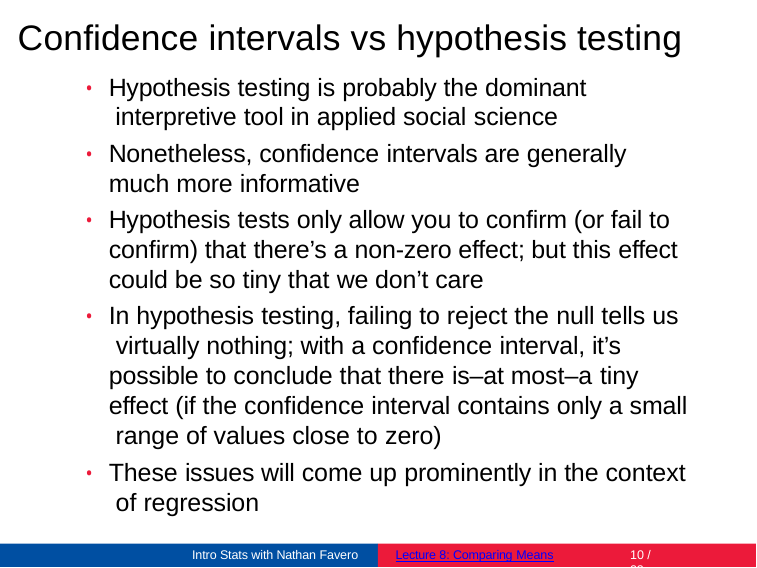

# Confidence intervals vs hypothesis testing
Hypothesis testing is probably the dominant  interpretive tool in applied social science
Nonetheless, confidence intervals are generally  much more informative
Hypothesis tests only allow you to confirm (or fail to  confirm) that there’s a non-zero effect; but this effect  could be so tiny that we don’t care
In hypothesis testing, failing to reject the null tells us  virtually nothing; with a confidence interval, it’s  possible to conclude that there is–at most–a tiny
effect (if the confidence interval contains only a small  range of values close to zero)
These issues will come up prominently in the context  of regression

Intro Stats with Nathan Favero
Lecture 8: Comparing Means
10 / 23